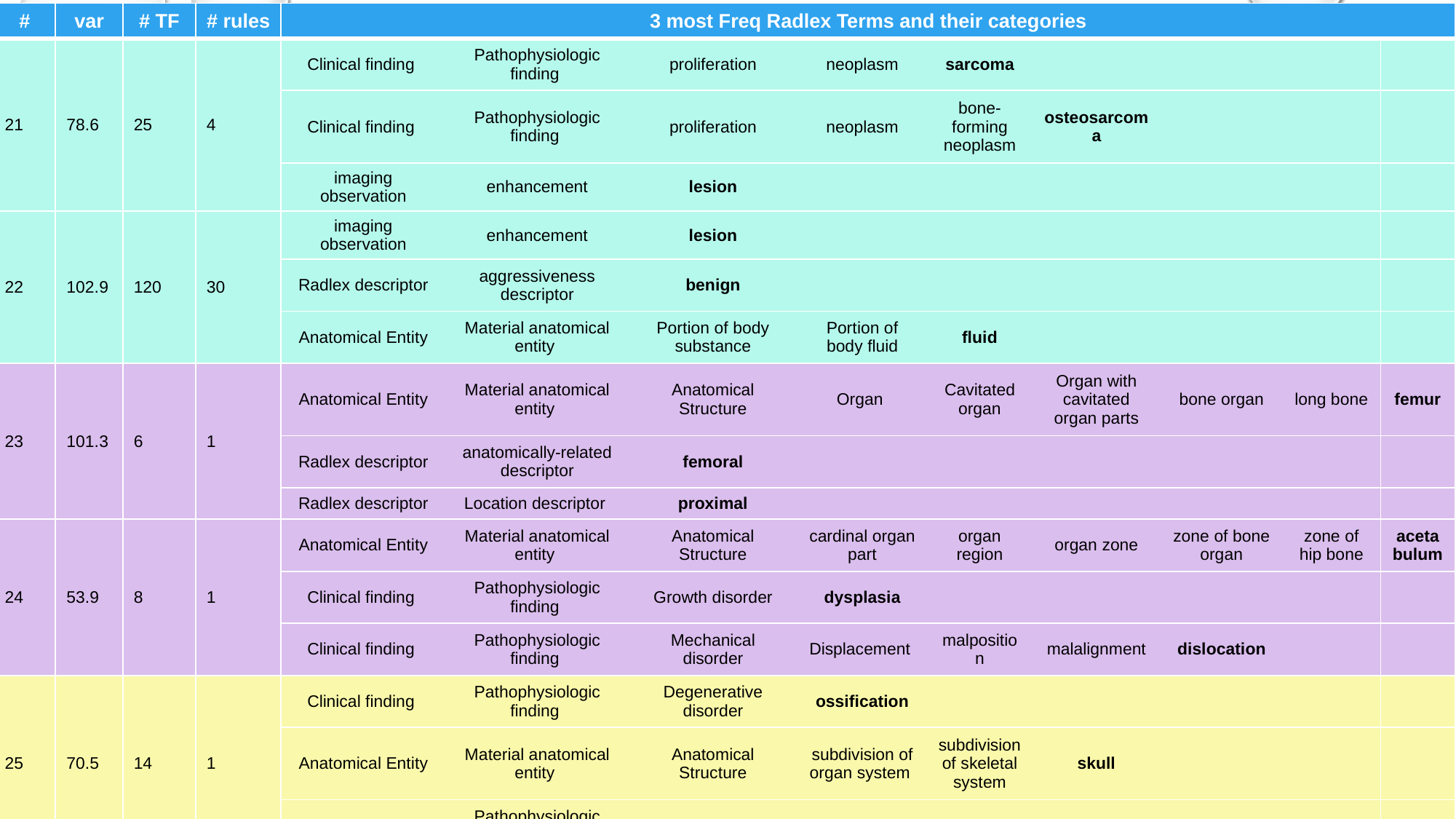

| # | var | # TF | # rules | 3 most Freq Radlex Terms and their categories |  |  |  |  |  |  |  |  |
| --- | --- | --- | --- | --- | --- | --- | --- | --- | --- | --- | --- | --- |
| 21 | 78.6 | 25 | 4 | Clinical finding | Pathophysiologic finding | proliferation | neoplasm | sarcoma |  |  |  |  |
|  |  |  |  | Clinical finding | Pathophysiologic finding | proliferation | neoplasm | bone-forming neoplasm | osteosarcoma |  |  |  |
|  |  |  |  | imaging observation | enhancement | lesion |  |  |  |  |  |  |
| 22 | 102.9 | 120 | 30 | imaging observation | enhancement | lesion |  |  |  |  |  |  |
|  |  |  |  | Radlex descriptor | aggressiveness descriptor | benign |  |  |  |  |  |  |
|  |  |  |  | Anatomical Entity | Material anatomical entity | Portion of body substance | Portion of body fluid | fluid |  |  |  |  |
| 23 | 101.3 | 6 | 1 | Anatomical Entity | Material anatomical entity | Anatomical Structure | Organ | Cavitated organ | Organ with cavitated organ parts | bone organ | long bone | femur |
|  |  |  |  | Radlex descriptor | anatomically-related descriptor | femoral |  |  |  |  |  |  |
|  |  |  |  | Radlex descriptor | Location descriptor | proximal |  |  |  |  |  |  |
| 24 | 53.9 | 8 | 1 | Anatomical Entity | Material anatomical entity | Anatomical Structure | cardinal organ part | organ region | organ zone | zone of bone organ | zone of hip bone | acetabulum |
|  |  |  |  | Clinical finding | Pathophysiologic finding | Growth disorder | dysplasia |  |  |  |  |  |
|  |  |  |  | Clinical finding | Pathophysiologic finding | Mechanical disorder | Displacement | malposition | malalignment | dislocation |  |  |
| 25 | 70.5 | 14 | 1 | Clinical finding | Pathophysiologic finding | Degenerative disorder | ossification |  |  |  |  |  |
|  |  |  |  | Anatomical Entity | Material anatomical entity | Anatomical Structure | subdivision of organ system | subdivision of skeletal system | skull |  |  |  |
|  |  |  |  | Clinical finding | Pathophysiologic finding | Growth disorder | dysplasia |  |  |  |  |  |